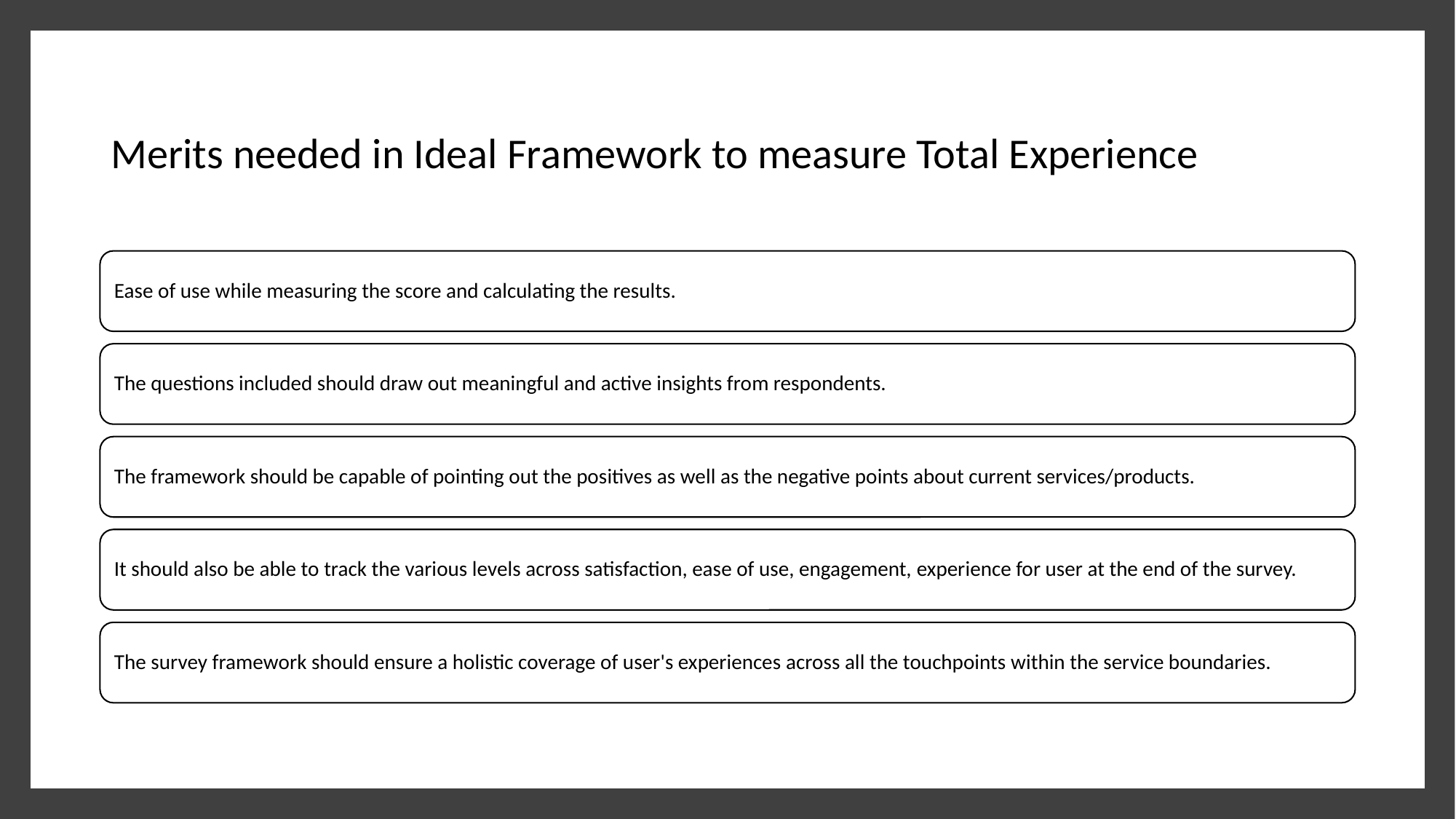

# Merits needed in Ideal Framework to measure Total Experience
Ease of use while measuring the score and calculating the results.
The questions included should draw out meaningful and active insights from respondents.
The framework should be capable of pointing out the positives as well as the negative points about current services/products.
It should also be able to track the various levels across satisfaction, ease of use, engagement, experience for user at the end of the survey.
The survey framework should ensure a holistic coverage of user's experiences across all the touchpoints within the service boundaries.